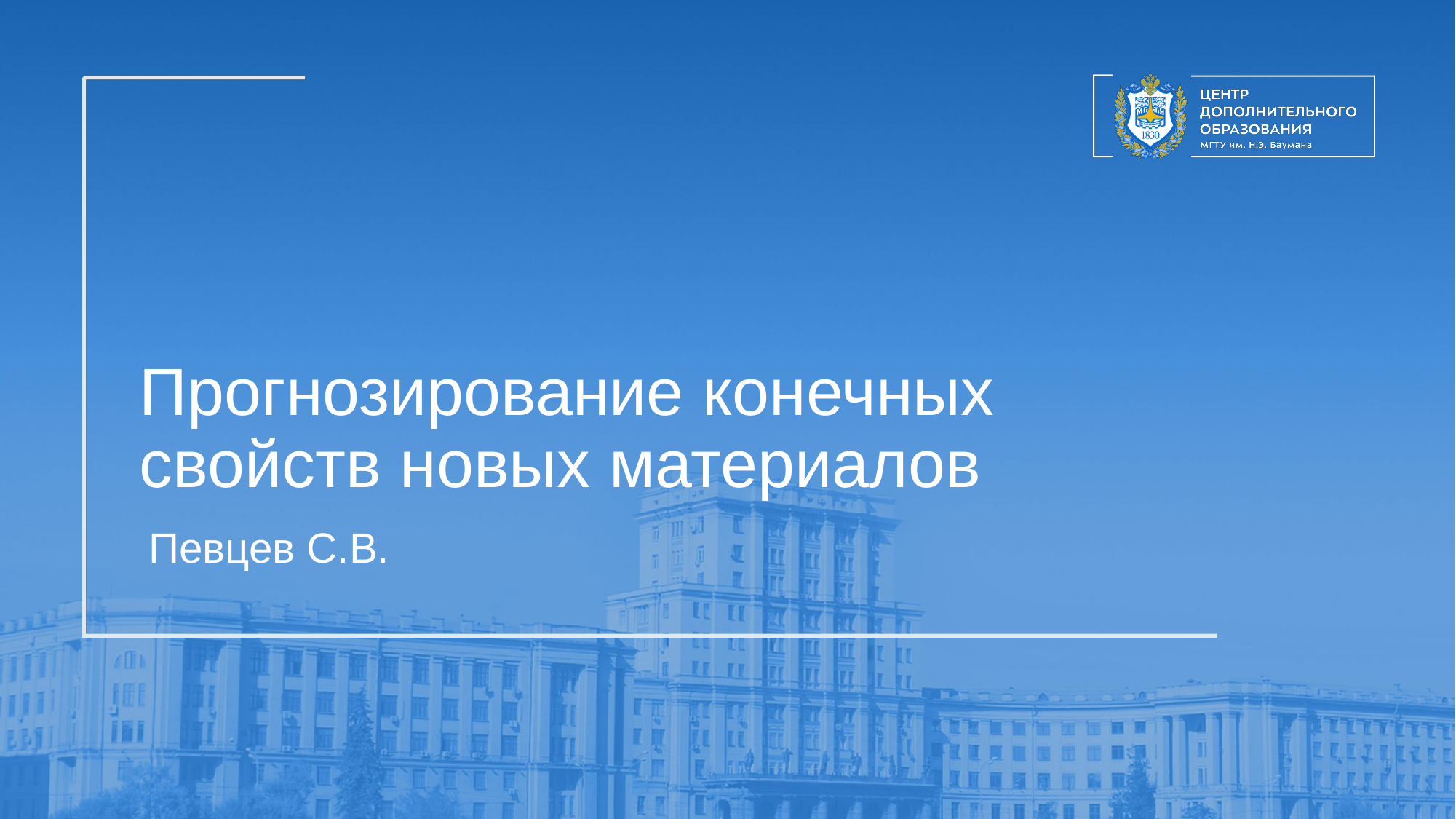

# Прогнозирование конечных свойств новых материалов
Певцев С.В.